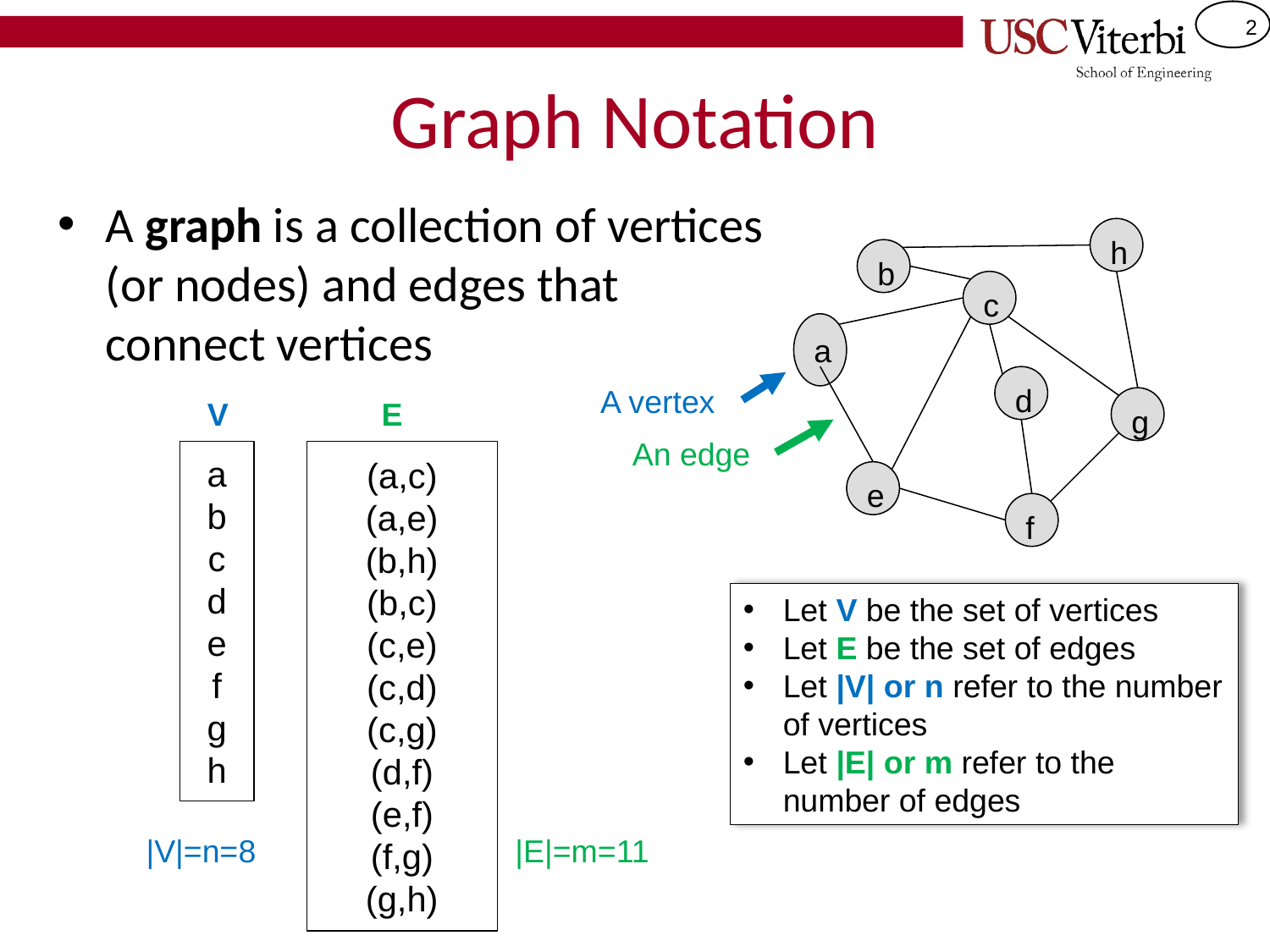

# Graph Notation
A graph is a collection of vertices (or nodes) and edges that connect vertices

h
b
c
a
d
A vertex
g
V
E
An edge
(a,c)
(a,e)
(b,h)
(b,c)
(c,e)
(c,d)
(c,g)
(d,f)
(e,f)
(f,g)
(g,h)
a
b
c
d
e
f
g
h
e
f
Let V be the set of vertices
Let E be the set of edges
Let |V| or n refer to the number of vertices
Let |E| or m refer to the number of edges
|V|=n=8
|E|=m=11